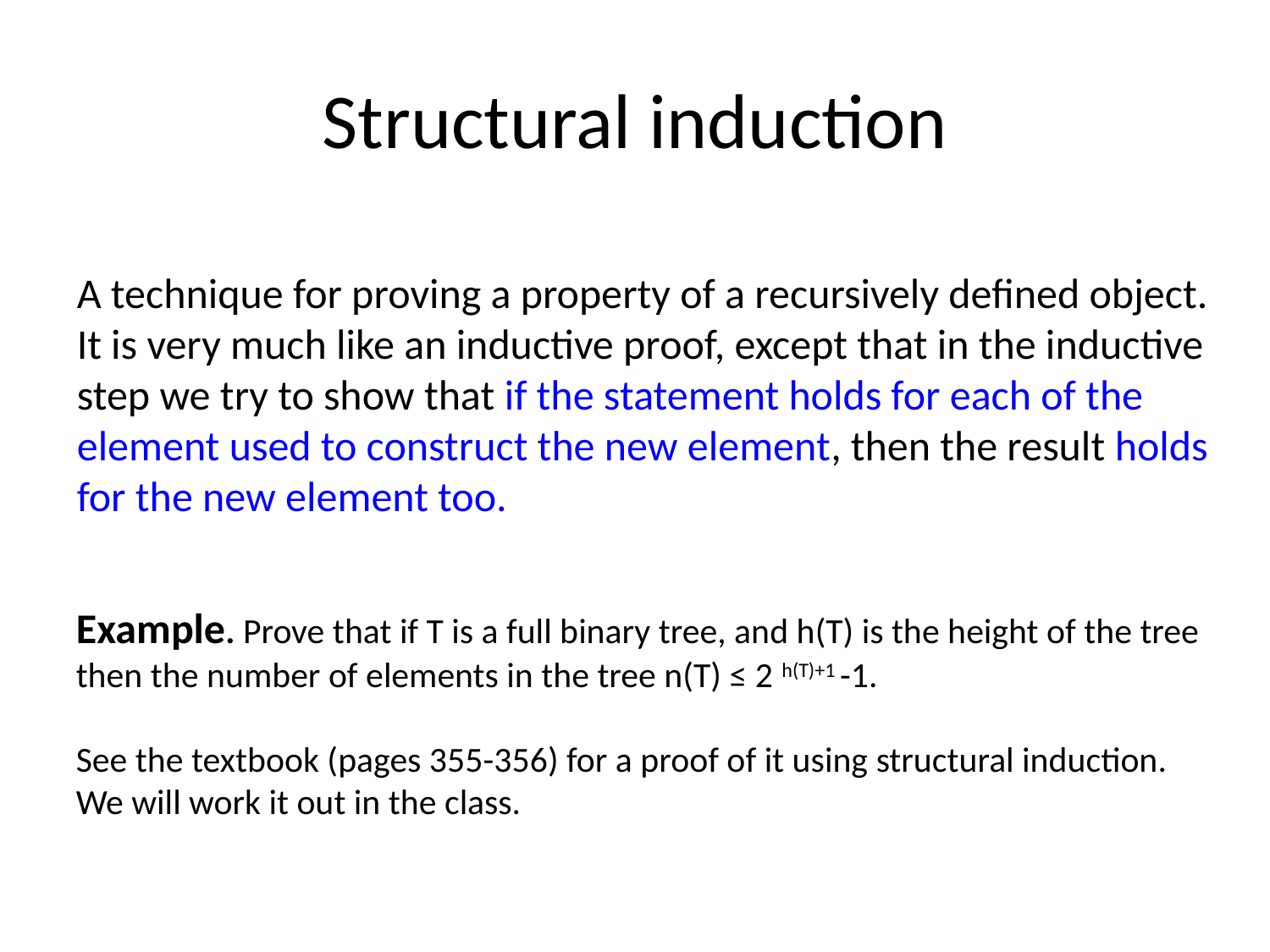

# Structural induction
A technique for proving a property of a recursively defined object.
It is very much like an inductive proof, except that in the inductive
step we try to show that if the statement holds for each of the
element used to construct the new element, then the result holds
for the new element too.
Example. Prove that if T is a full binary tree, and h(T) is the height of the tree
then the number of elements in the tree n(T) ≤ 2 h(T)+1 -1.

See the textbook (pages 355-356) for a proof of it using structural induction.
We will work it out in the class.